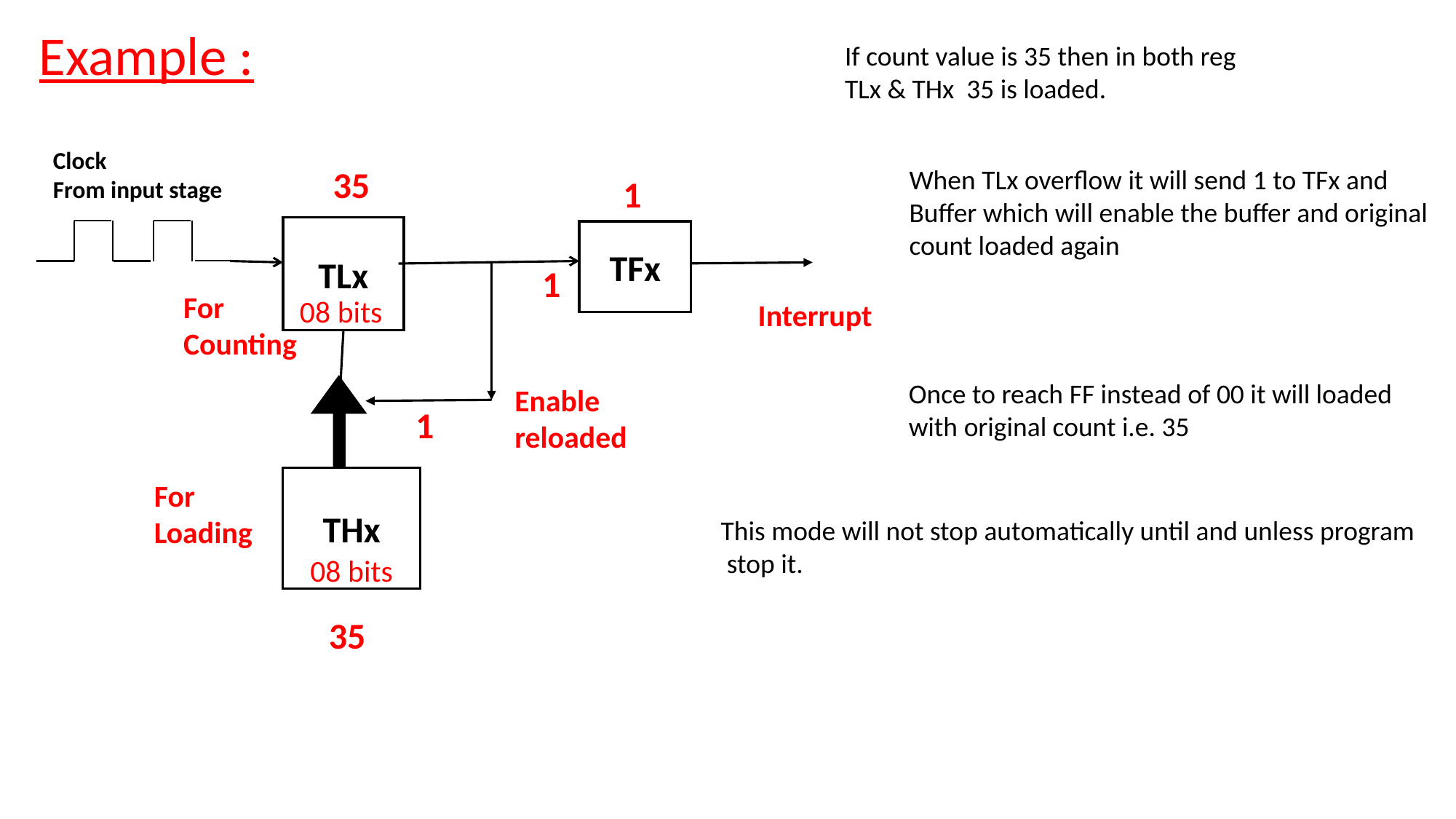

Example :
If count value is 35 then in both reg
TLx & THx  35 is loaded.
Clock
From input stage
TLx
TFx
08 bits
Interrupt
Enable reloaded

THx
08 bits
For
Counting
For
Loading
35
When TLx overflow it will send 1 to TFx and
Buffer which will enable the buffer and original
count loaded again
1
1
Once to reach FF instead of 00 it will loaded
with original count i.e. 35
1
This mode will not stop automatically until and unless program
 stop it.
35